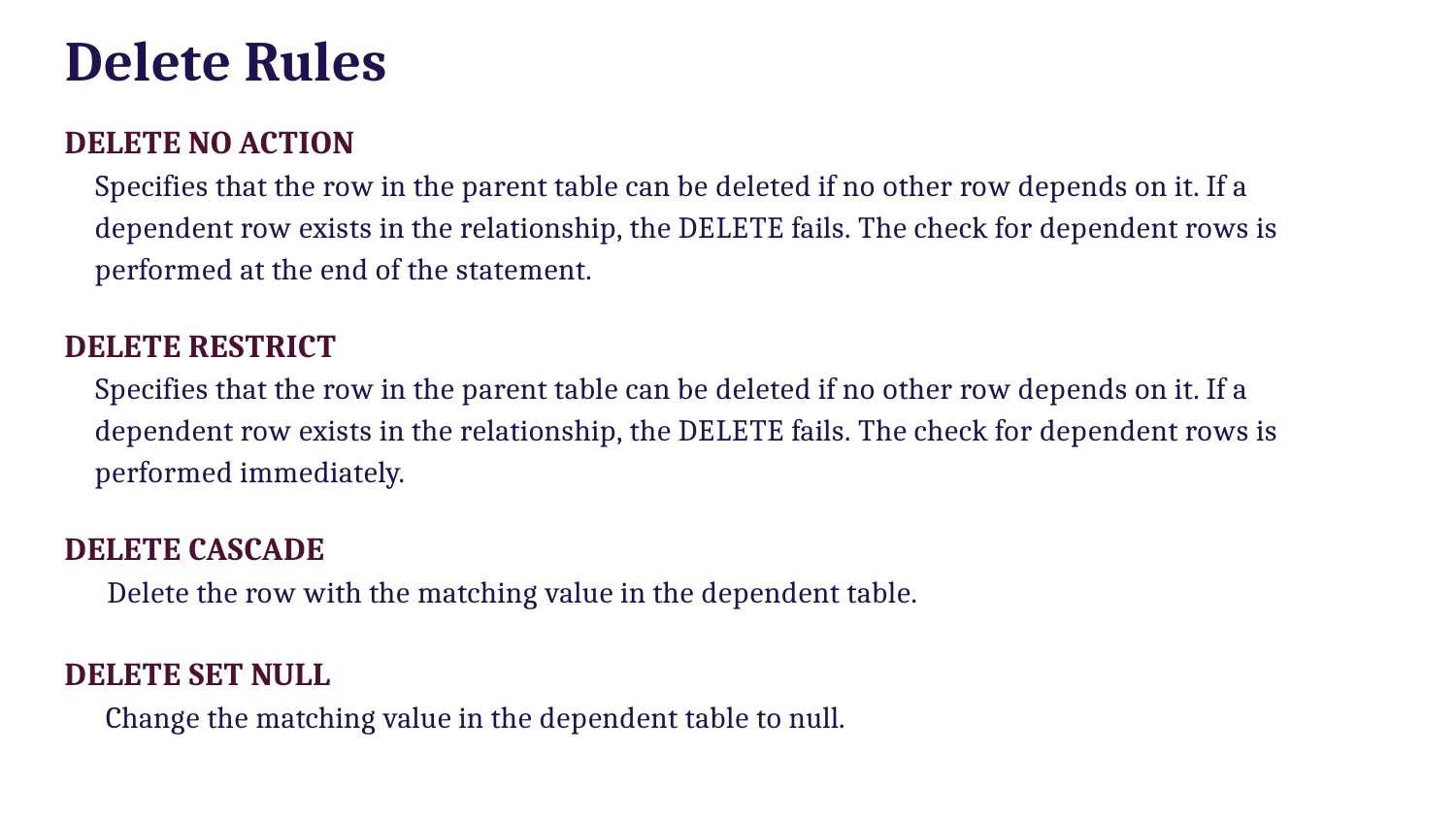

# Delete Rules
DELETE NO ACTION
Specifies that the row in the parent table can be deleted if no other row depends on it. If a dependent row exists in the relationship, the DELETE fails. The check for dependent rows is performed at the end of the statement.

DELETE RESTRICT
Specifies that the row in the parent table can be deleted if no other row depends on it. If a dependent row exists in the relationship, the DELETE fails. The check for dependent rows is performed immediately.

DELETE CASCADE
     Delete the row with the matching value in the dependent table.

DELETE SET NULL
     Change the matching value in the dependent table to null.